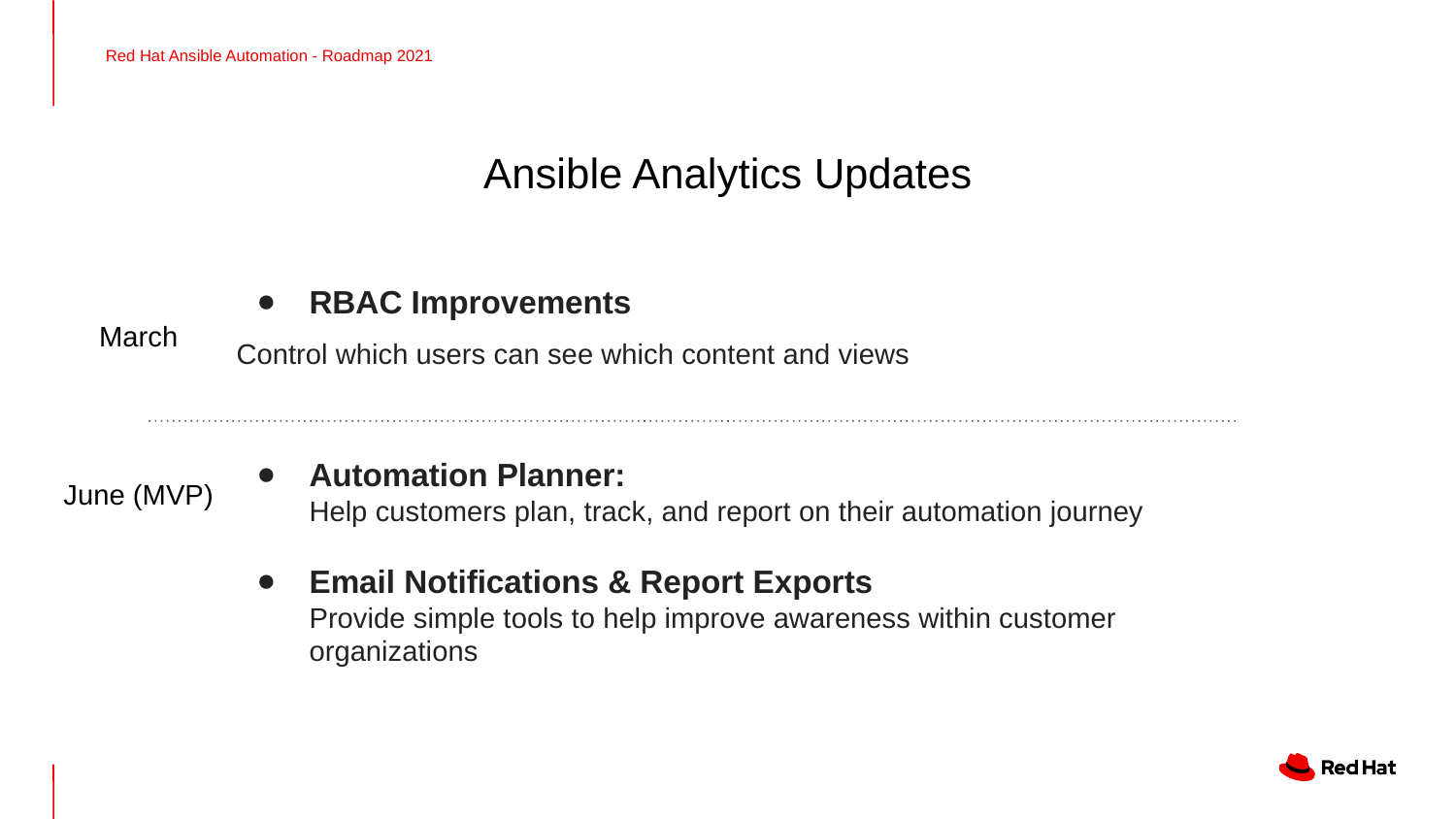

Red Hat Ansible Automation - Roadmap 2021
Ansible Analytics Updates

RBAC Improvements
Control which users can see which content and views
Automation Planner:
Help customers plan, track, and report on their automation journey
Email Notifications & Report Exports
Provide simple tools to help improve awareness within customer organizations
March

June (MVP)